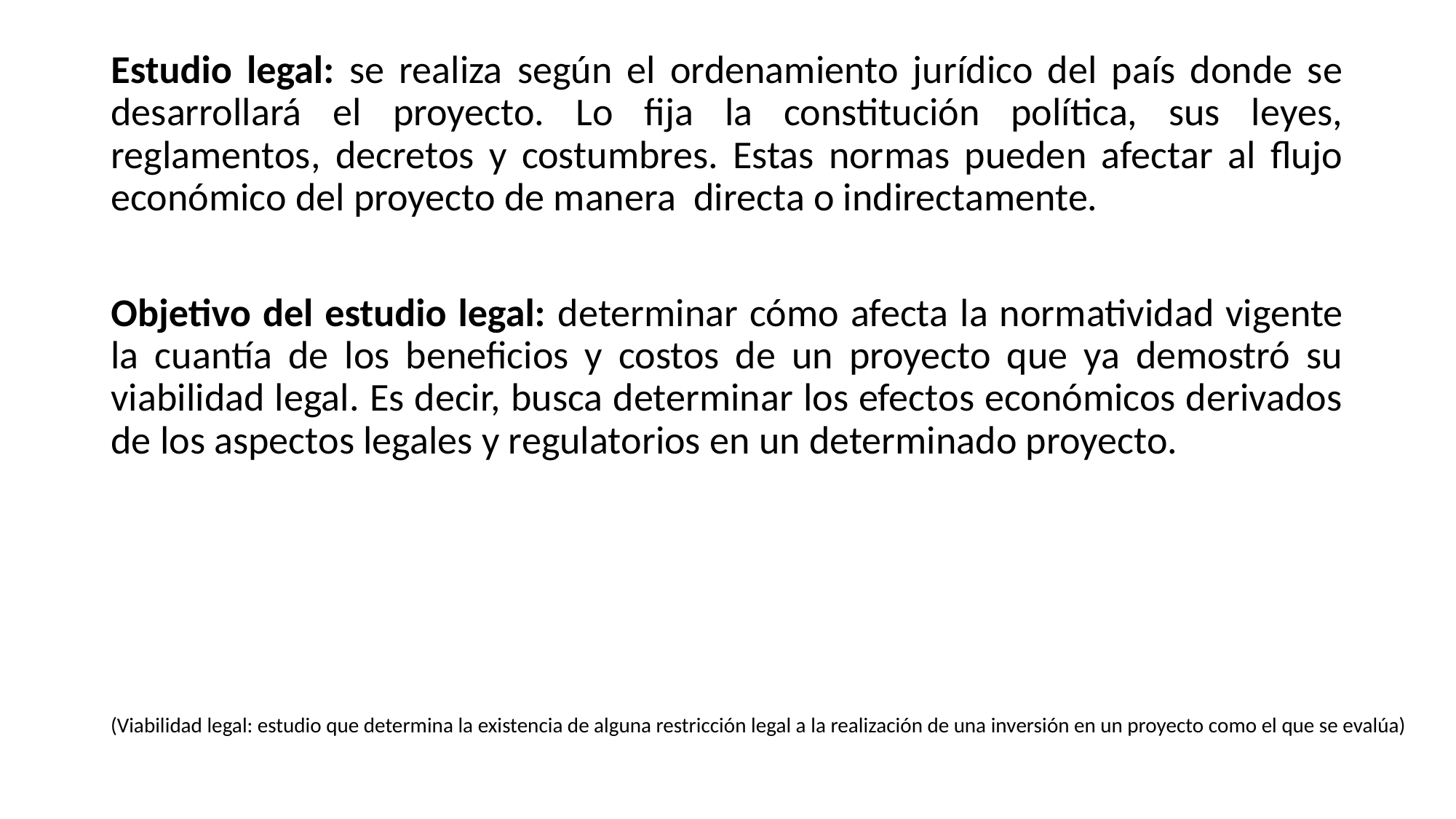

Estudio legal: se realiza según el ordenamiento jurídico del país donde se desarrollará el proyecto. Lo fija la constitución política, sus leyes, reglamentos, decretos y costumbres. Estas normas pueden afectar al flujo económico del proyecto de manera  directa o indirectamente.

Objetivo del estudio legal: determinar cómo afecta la normatividad vigente la cuantía de los beneficios y costos de un proyecto que ya demostró su viabilidad legal. Es decir, busca determinar los efectos económicos derivados de los aspectos legales y regulatorios en un determinado proyecto.
(Viabilidad legal: estudio que determina la existencia de alguna restricción legal a la realización de una inversión en un proyecto como el que se evalúa)